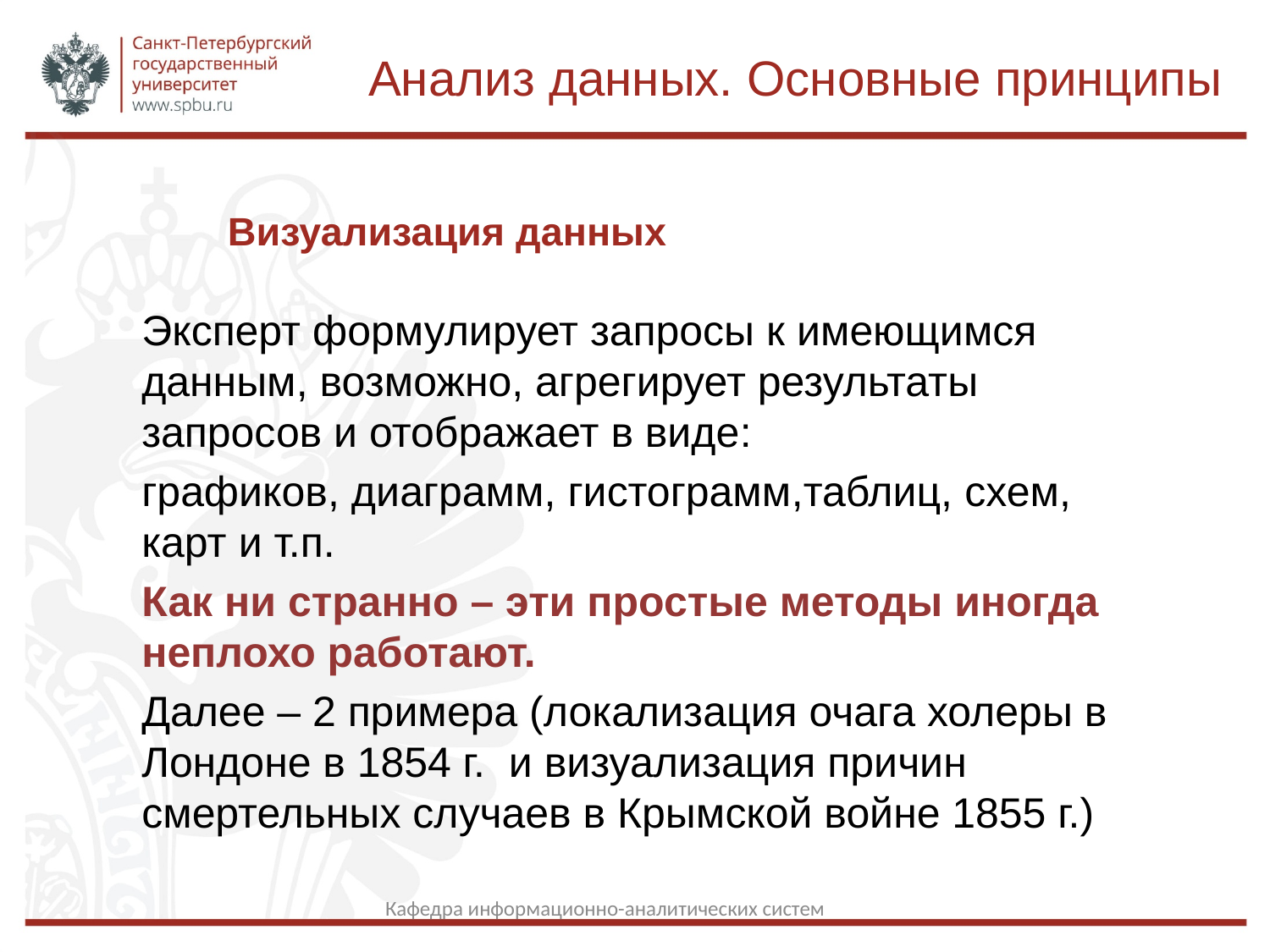

Анализ данных. Основные принципы

Визуализация данных

Эксперт формулирует запросы к имеющимся данным, возможно, агрегирует результаты запросов и отображает в виде:
графиков, диаграмм, гистограмм,таблиц, схем, карт и т.п.
Как ни странно – эти простые методы иногда неплохо работают.
Далее – 2 примера (локализация очага холеры в Лондоне в 1854 г.  и визуализация причин смертельных случаев в Крымской войне 1855 г.)

Кафедра информационно-аналитических систем